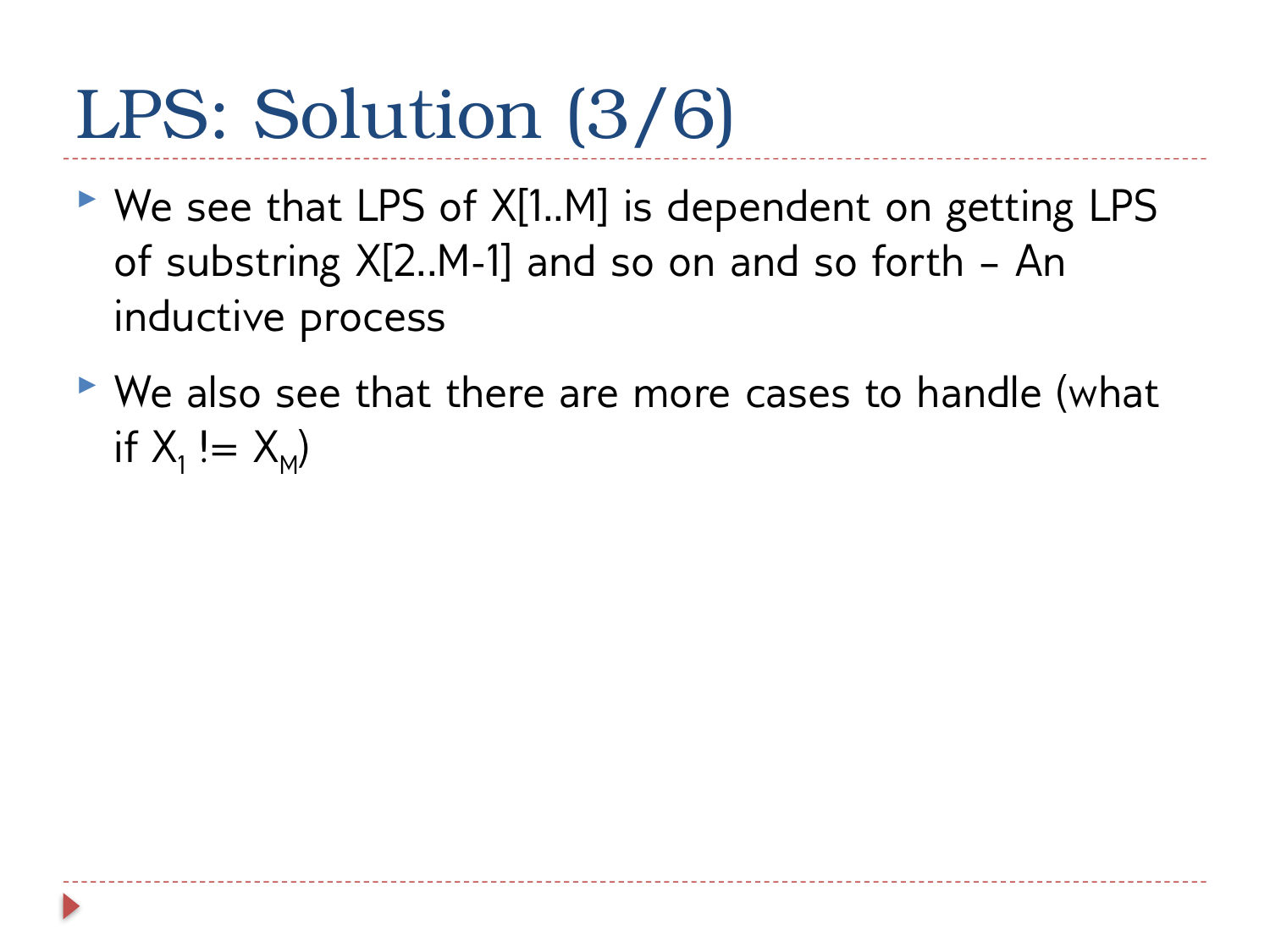

# LPS: Solution (3/6)
We see that LPS of X[1..M] is dependent on getting LPS of substring X[2..M-1] and so on and so forth – An inductive process
We also see that there are more cases to handle (what if X1 != XM)